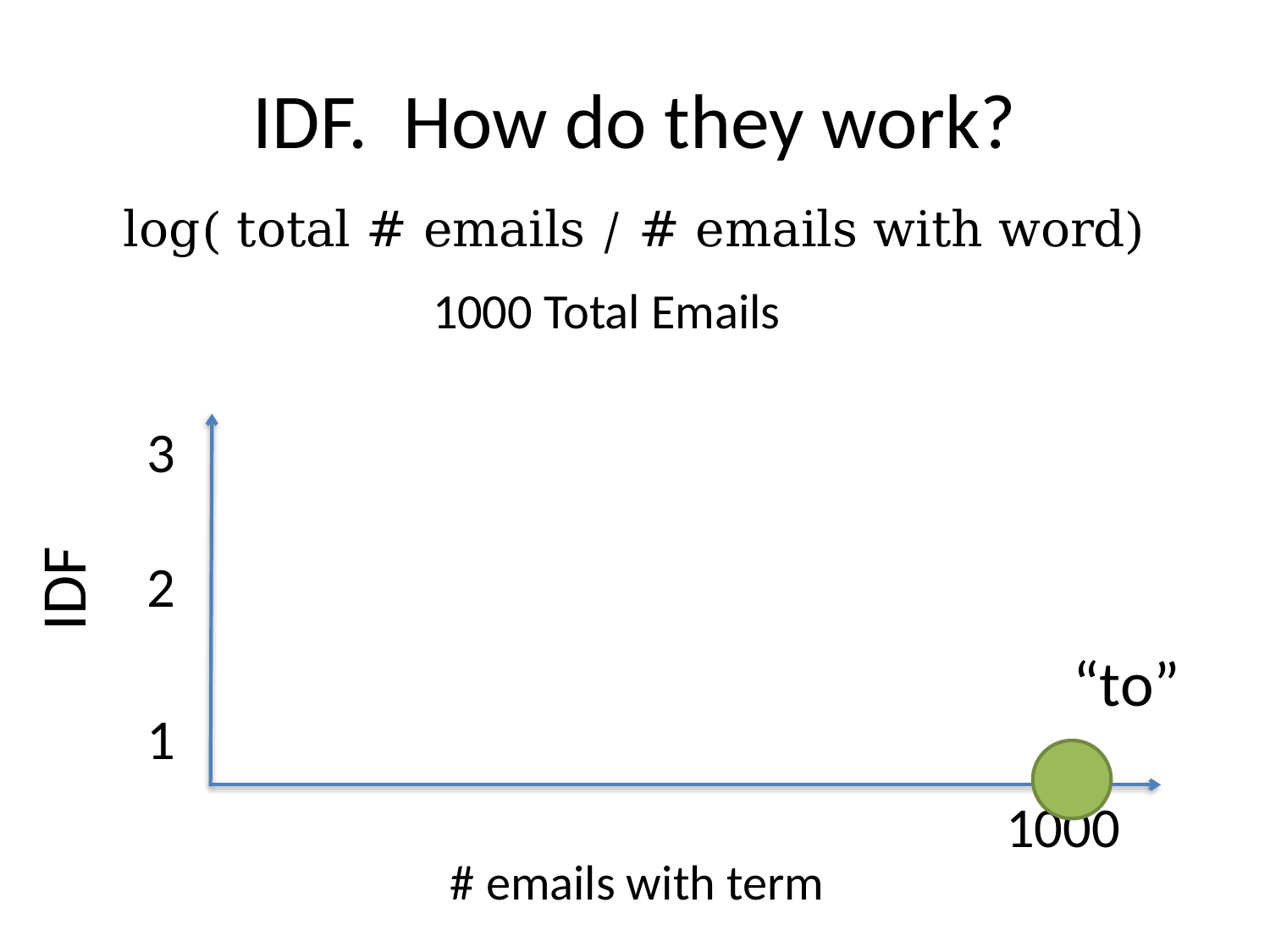

# IDF.  How do they work?
log( total # emails / # emails with word)

1000 Total Emails
3
IDF
2
“to”
1

1000
# emails with term